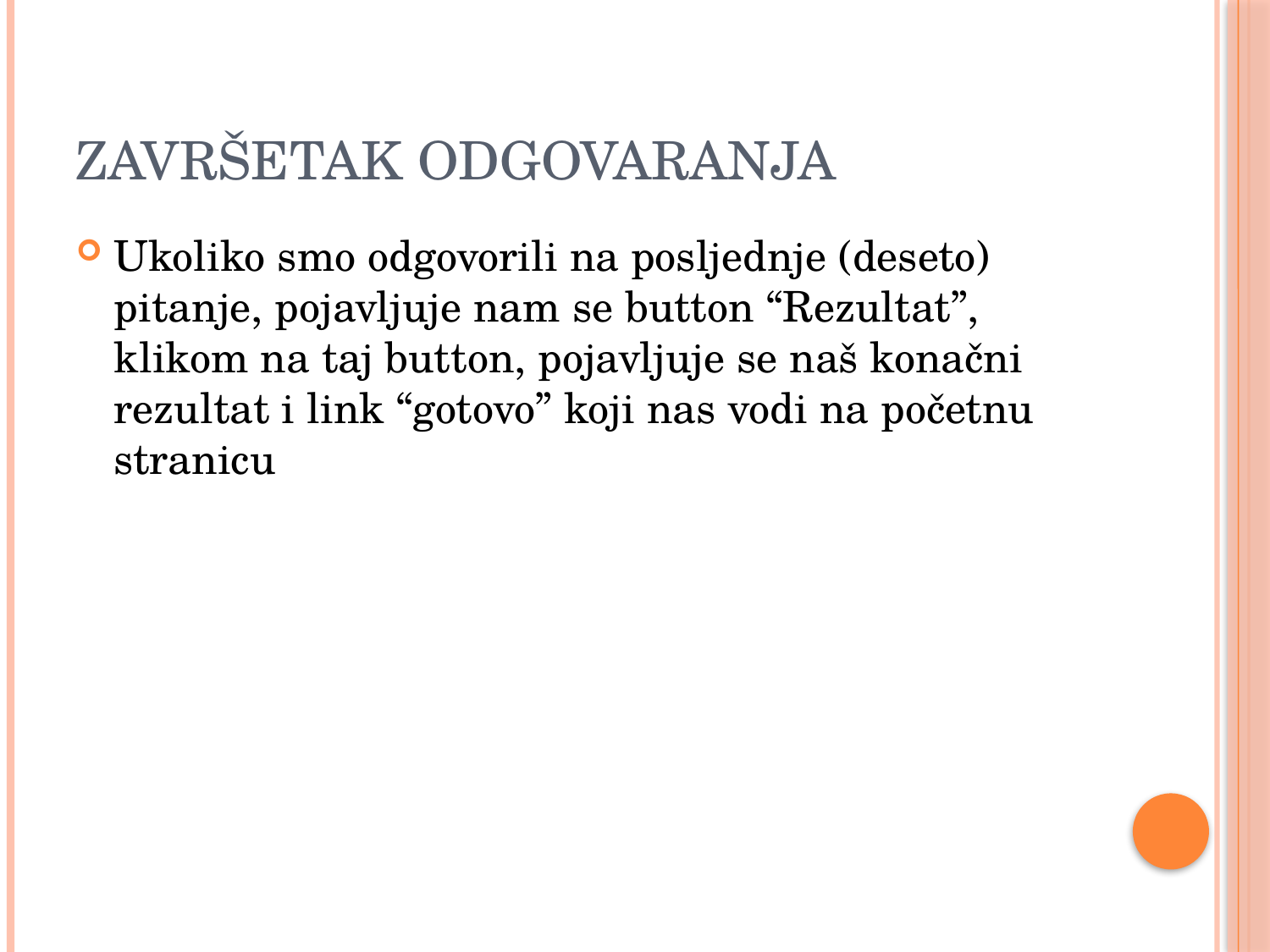

# Završetak odgovaranja
Ukoliko smo odgovorili na posljednje (deseto) pitanje, pojavljuje nam se button “Rezultat”, klikom na taj button, pojavljuje se naš konačni rezultat i link “gotovo” koji nas vodi na početnu stranicu